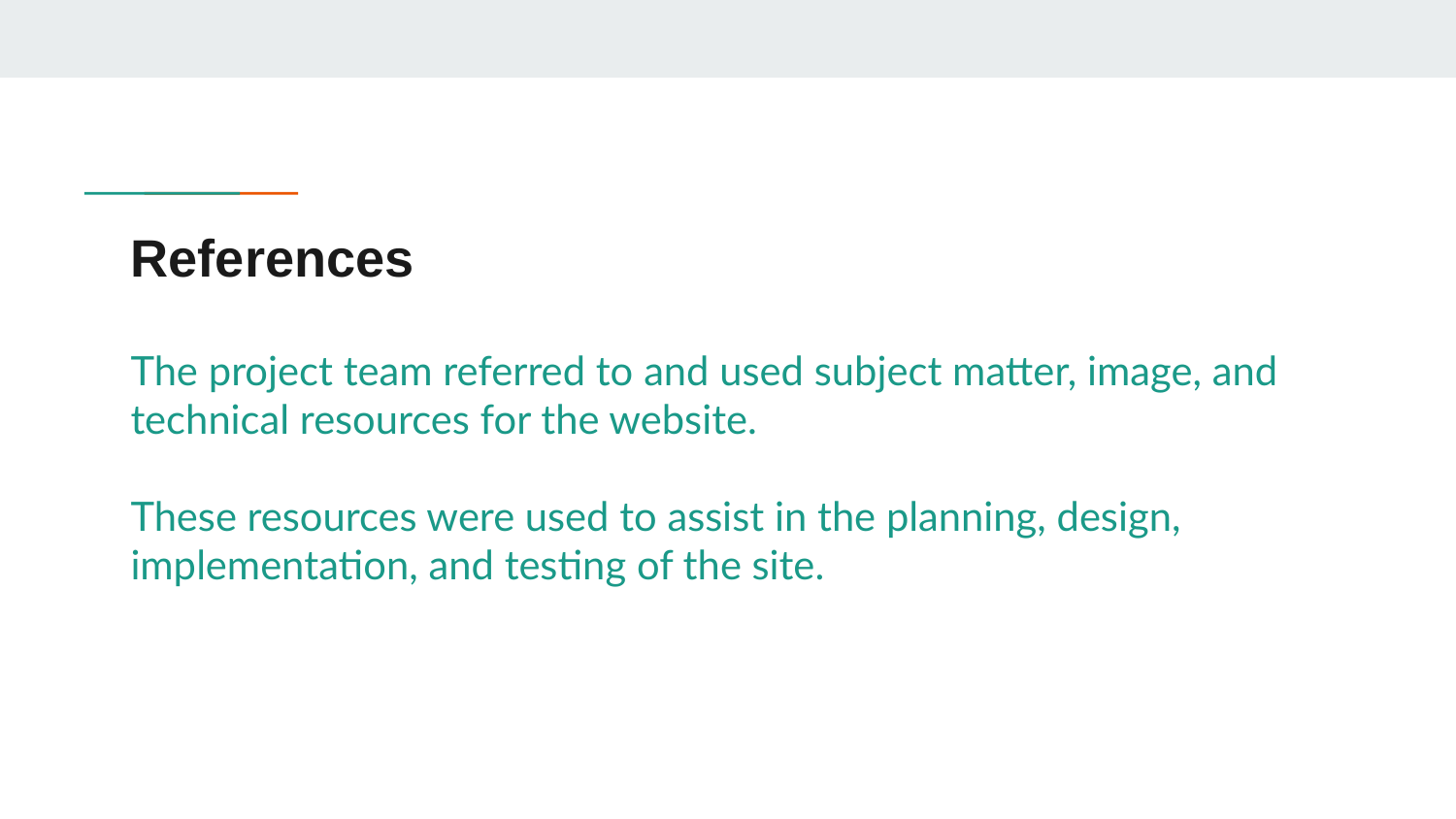

# References
The project team referred to and used subject matter, image, and technical resources for the website.

These resources were used to assist in the planning, design, implementation, and testing of the site.